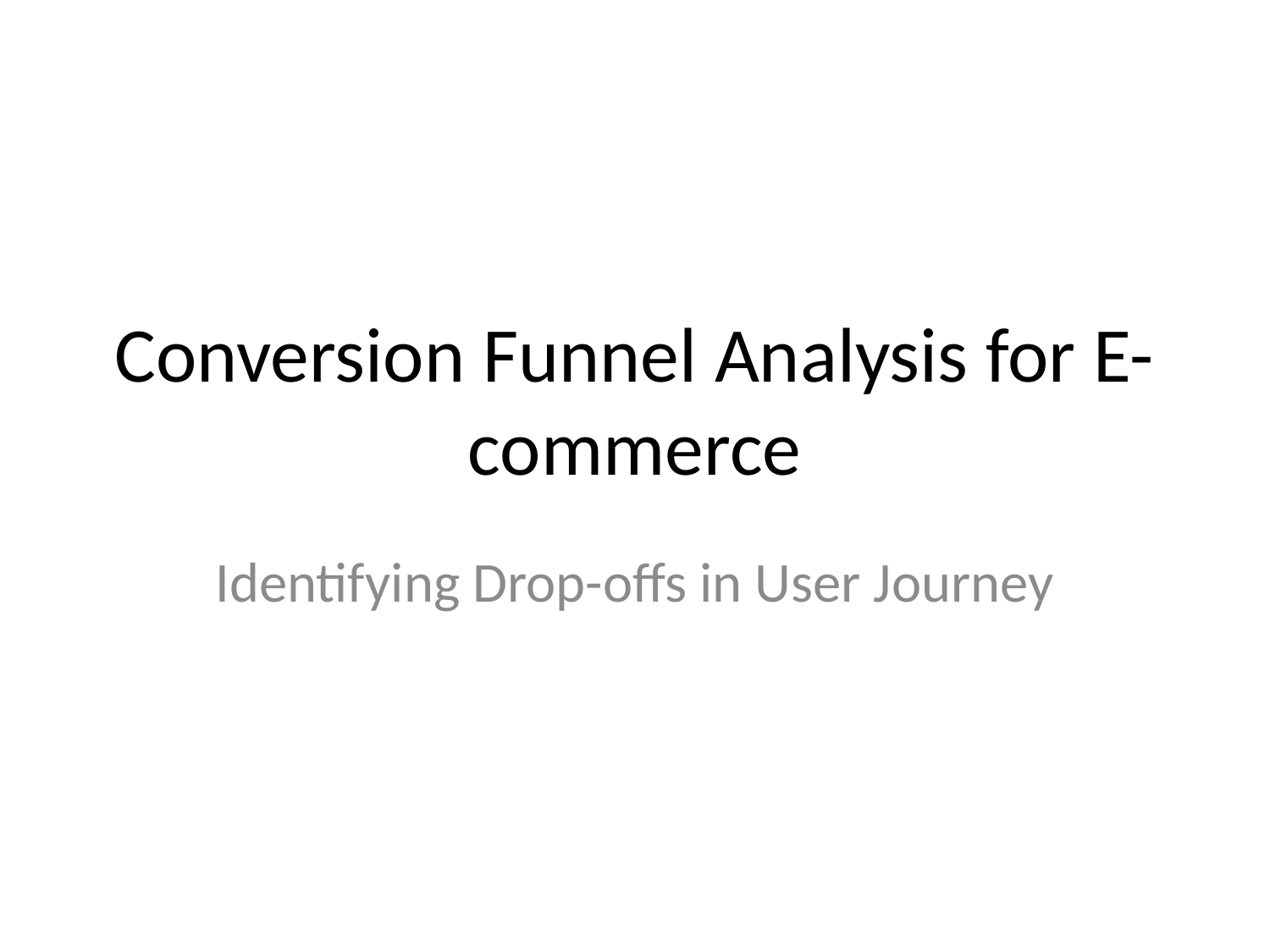

# Conversion Funnel Analysis for E-commerce
Identifying Drop-offs in User Journey